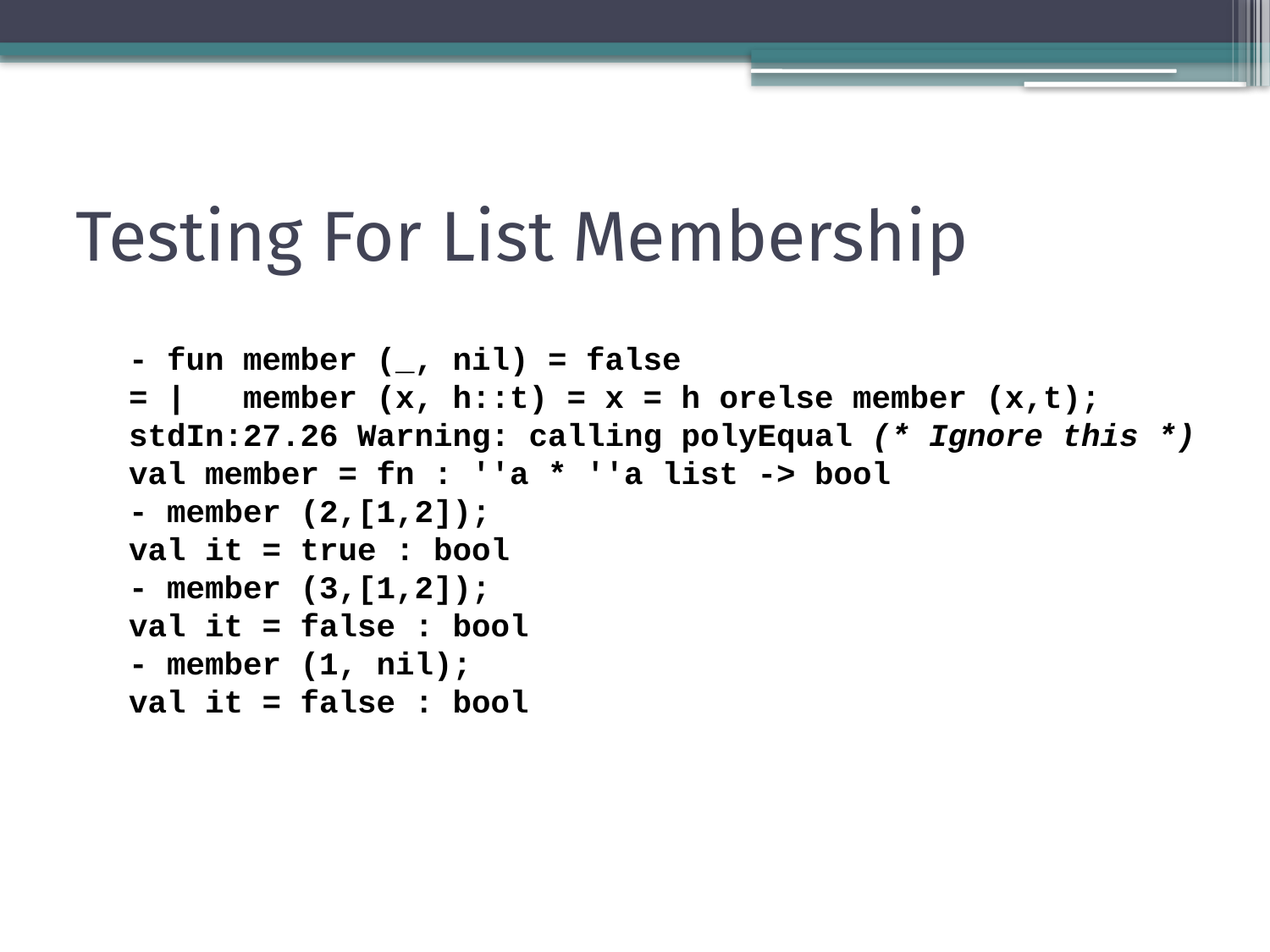

# Testing For List Membership
- fun member (_, nil) = false
= |   member (x, h::t) = x = h orelse member (x,t);
stdIn:27.26 Warning: calling polyEqual (* Ignore this *)
val member = fn : ''a * ''a list -> bool
- member (2,[1,2]);
val it = true : bool
- member (3,[1,2]);
val it = false : bool
- member (1, nil);
val it = false : bool